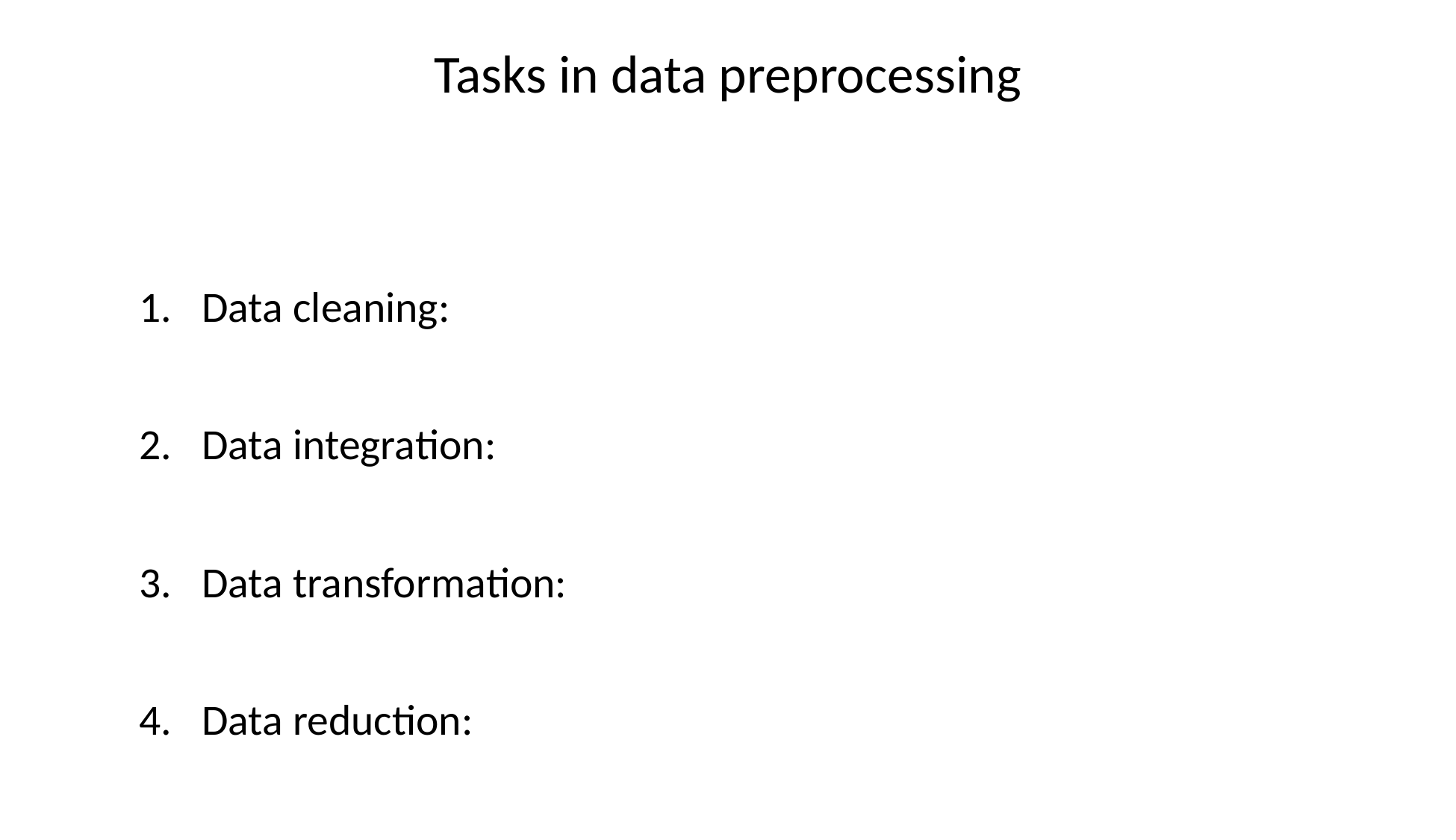

# Tasks in data preprocessing
Data cleaning:
Data integration:
Data transformation:
Data reduction: